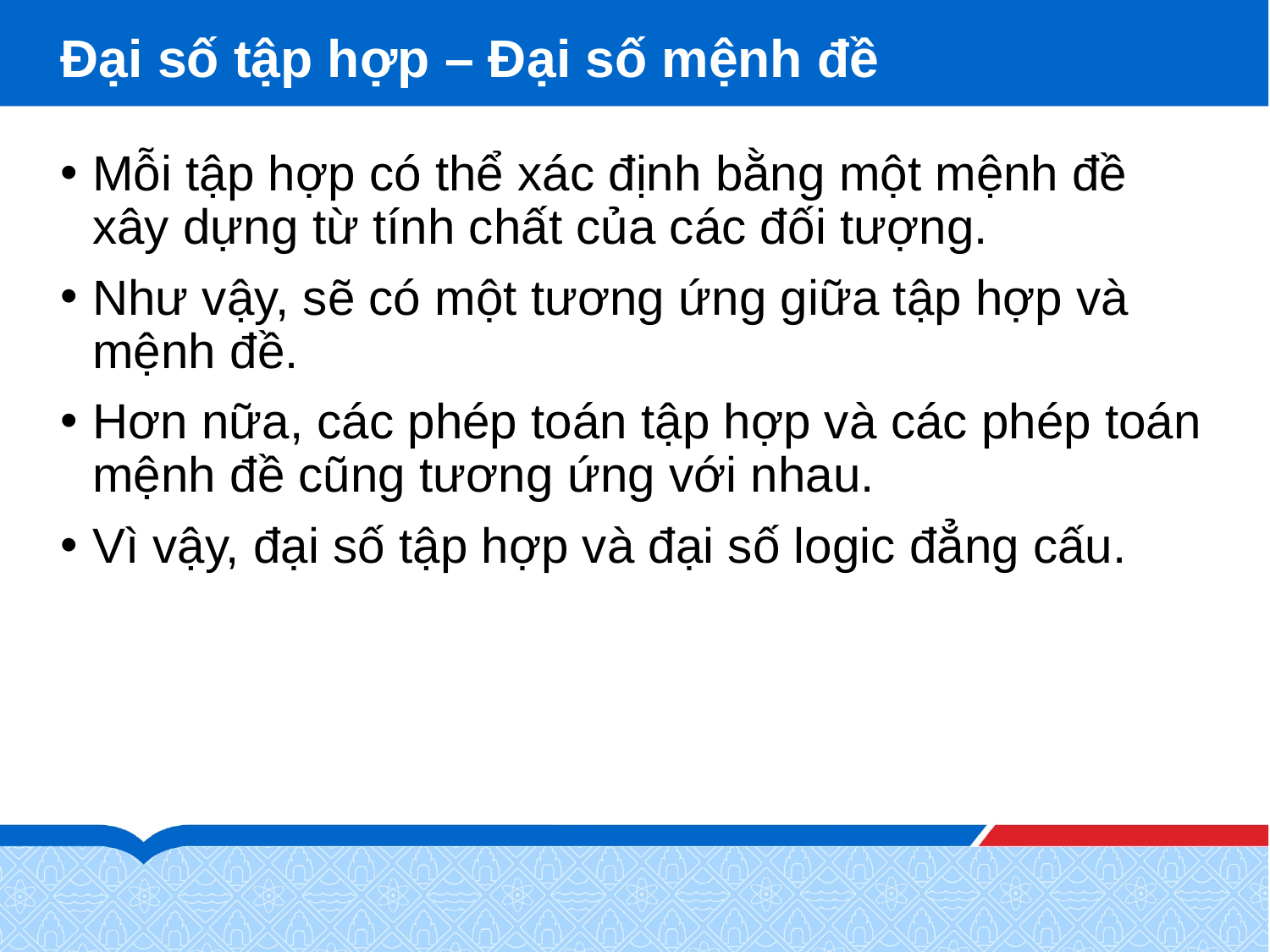

# Đại số tập hợp – Đại số mệnh đề
Mỗi tập hợp có thể xác định bằng một mệnh đề xây dựng từ tính chất của các đối tượng.
Như vậy, sẽ có một tương ứng giữa tập hợp và mệnh đề.
Hơn nữa, các phép toán tập hợp và các phép toán mệnh đề cũng tương ứng với nhau.
Vì vậy, đại số tập hợp và đại số logic đẳng cấu.